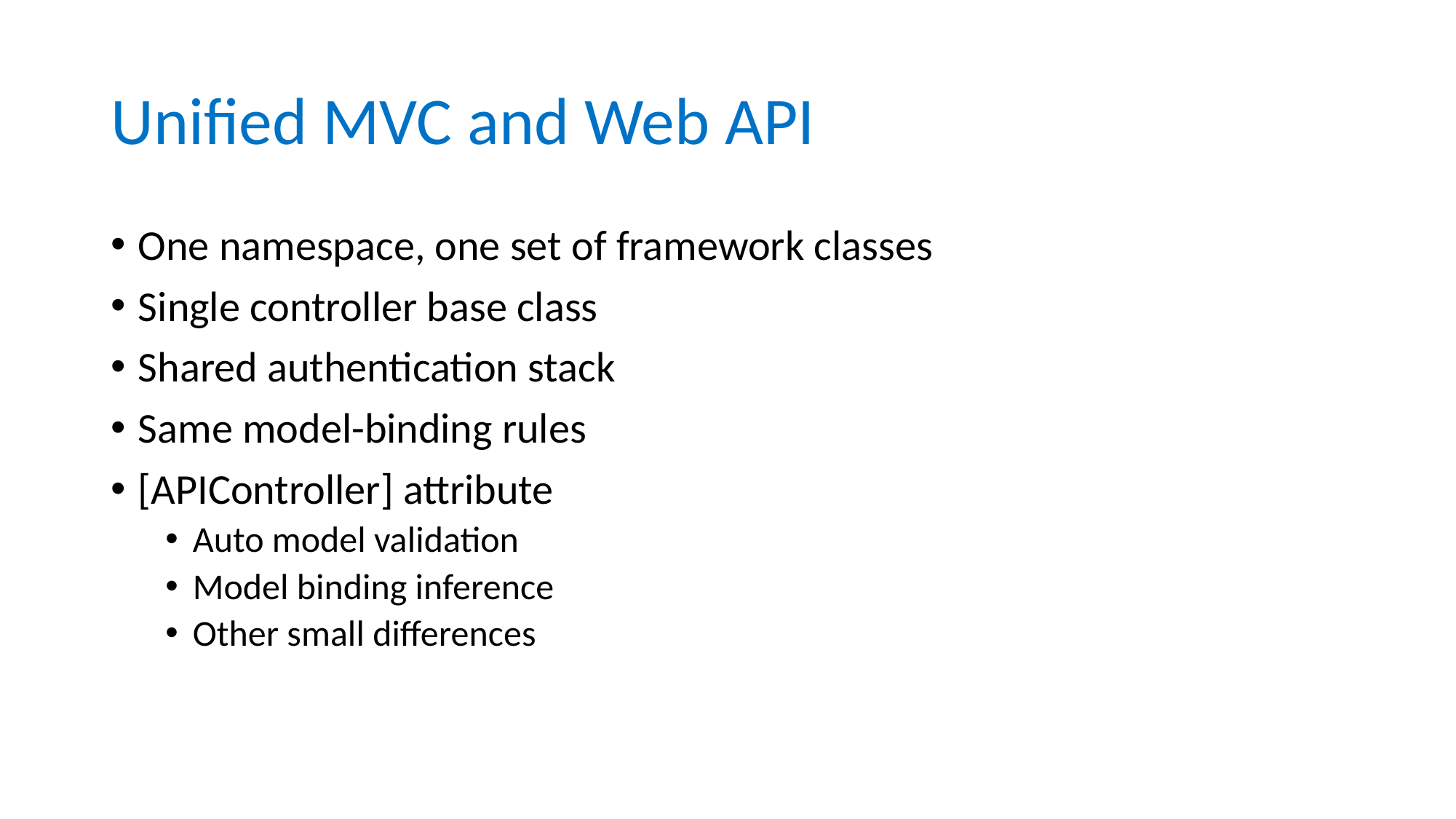

# Unified MVC and Web API
One namespace, one set of framework classes
Single controller base class
Shared authentication stack
Same model-binding rules
[APIController] attribute
Auto model validation
Model binding inference
Other small differences